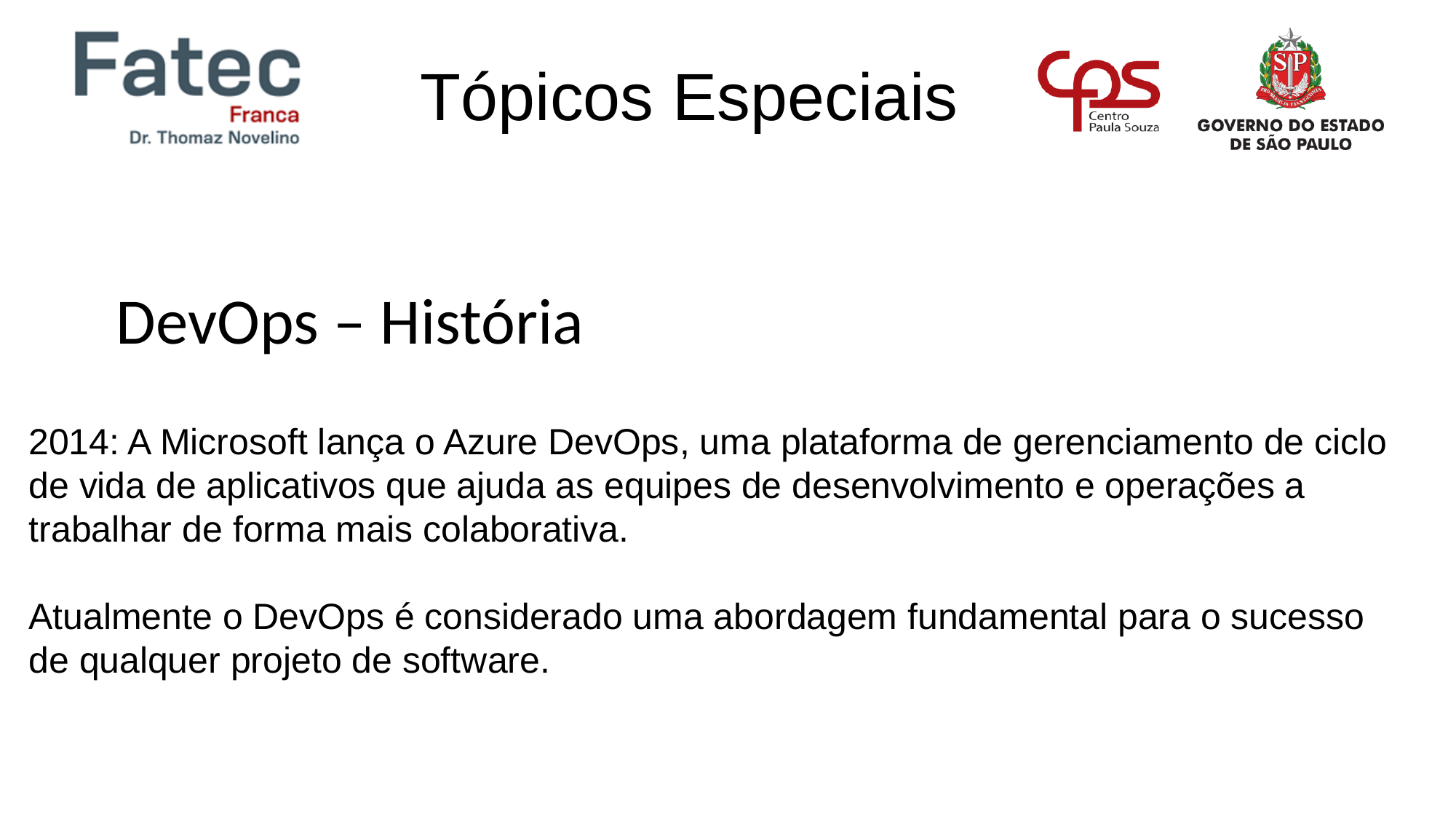

DevOps – História
2014: A Microsoft lança o Azure DevOps, uma plataforma de gerenciamento de ciclo de vida de aplicativos que ajuda as equipes de desenvolvimento e operações a trabalhar de forma mais colaborativa.

Atualmente o DevOps é considerado uma abordagem fundamental para o sucesso de qualquer projeto de software.